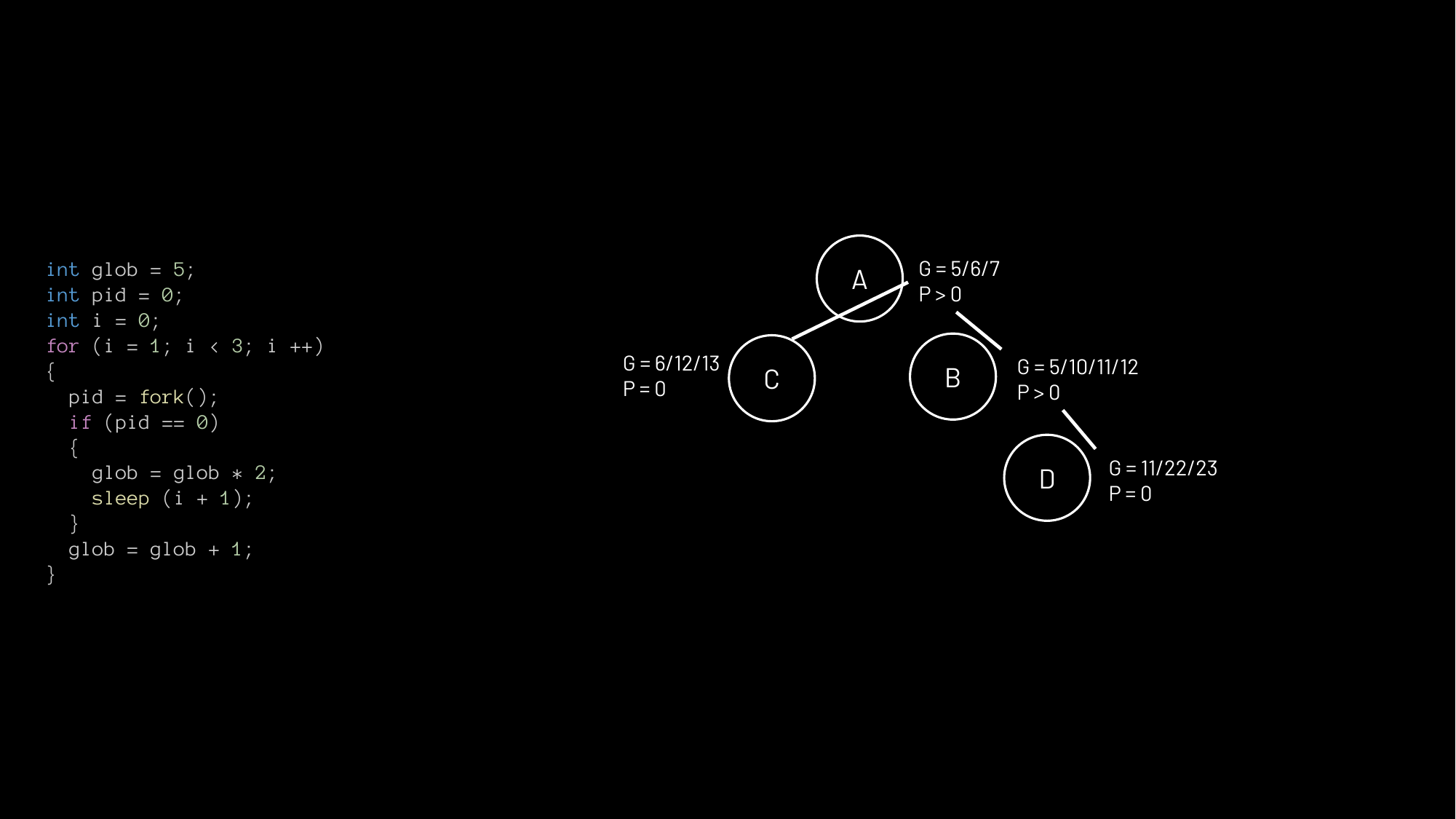

A
G = 5/6/7
P > 0
int glob = 5;
int pid = 0;
int i = 0;
for (i = 1; i < 3; i ++)
{
  pid = fork();
  if (pid == 0)
  {
    glob = glob * 2;
    sleep (i + 1);
  }
  glob = glob + 1;
}

B
G = 5/10/11/12
P > 0

C
G = 6/12/13
P = 0

D
G = 11/22/23
P = 0